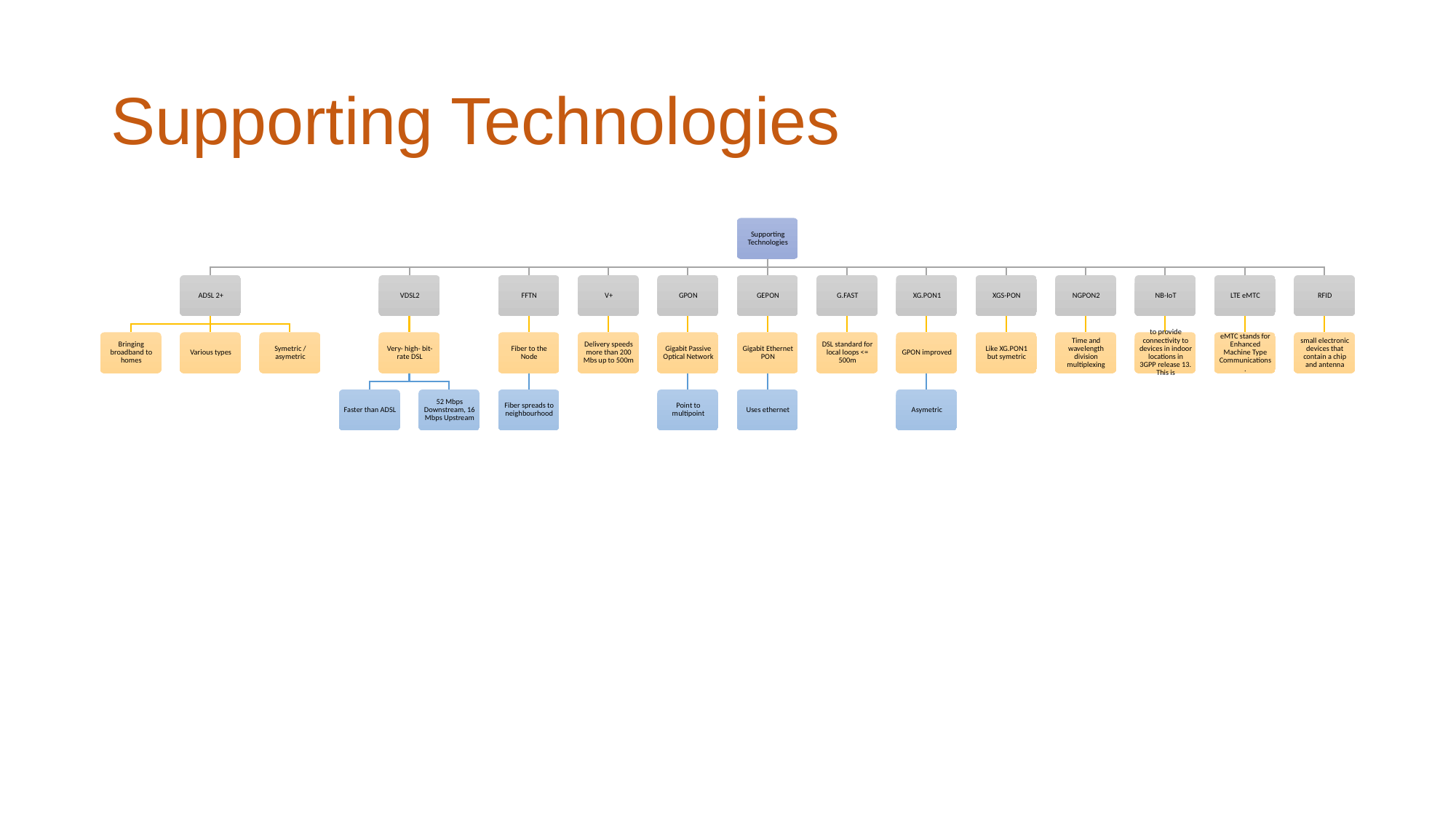

# Supporting Technologies
Supporting Technologies
ADSL 2+
Bringing broadband to homes
Various types
Symetric / asymetric
VDSL2
Very- high- bit- rate DSL
Faster than ADSL
52 Mbps Downstream, 16 Mbps Upstream
FFTN
Fiber to the Node
Fiber spreads to neighbourhood
V+
Delivery speeds more than 200 Mbs up to 500m
GPON
Gigabit Passive Optical Network
Point to multipoint
GEPON
Gigabit Ethernet PON
Uses ethernet
G.FAST
DSL standard for local loops <= 500m
XG.PON1
GPON improved
Asymetric
XGS-PON
Like XG.PON1 but symetric
NGPON2
Time and wavelength division multiplexing
NB-IoT
to provide connectivity to devices in indoor locations in 3GPP release 13. This is
LTE eMTC
eMTC stands for Enhanced Machine Type Communications.
RFID
small electronic devices that contain a chip and antenna